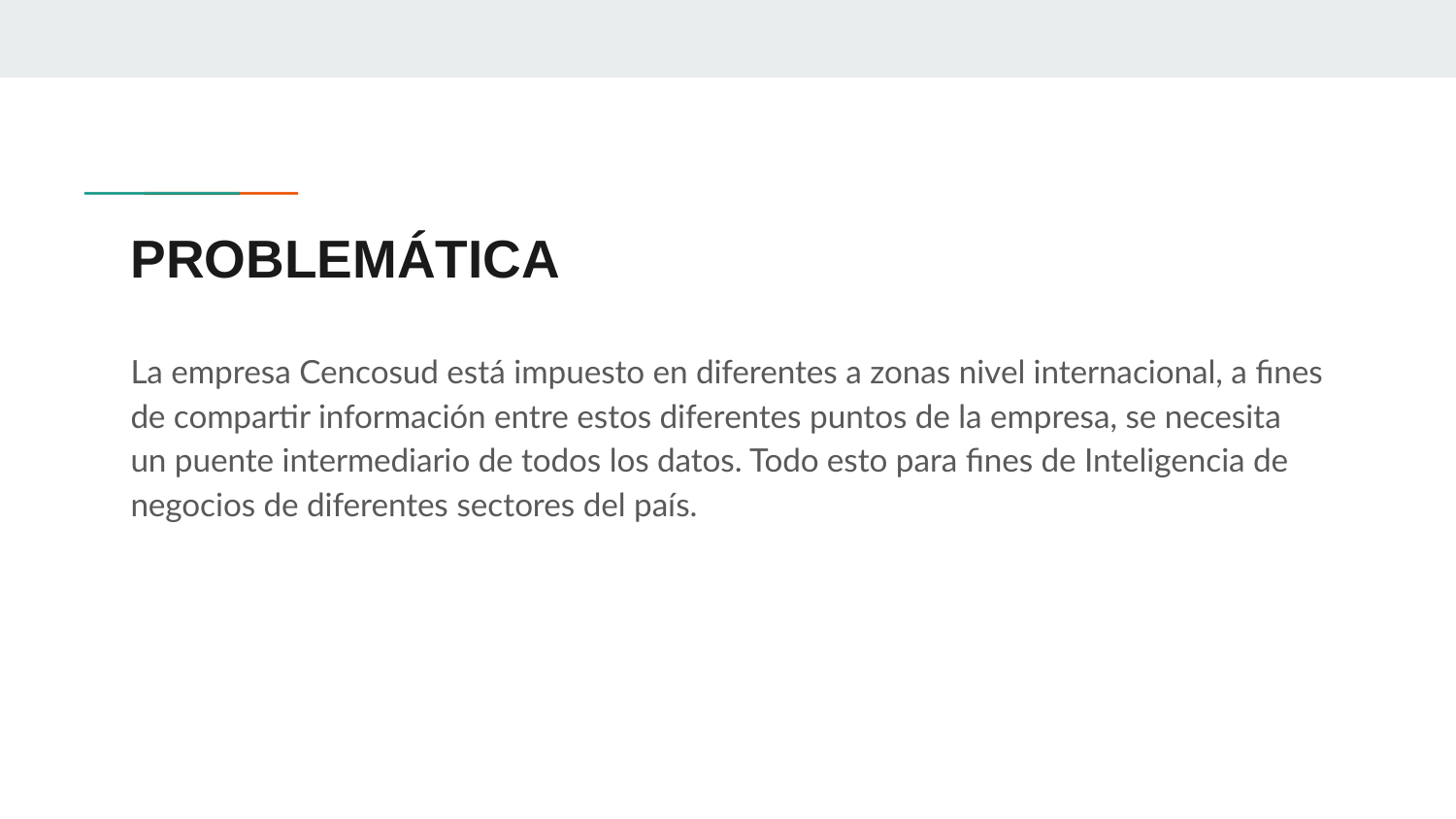

# PROBLEMÁTICA
La empresa Cencosud está impuesto en diferentes a zonas nivel internacional, a fines de compartir información entre estos diferentes puntos de la empresa, se necesita un puente intermediario de todos los datos. Todo esto para fines de Inteligencia de negocios de diferentes sectores del país.